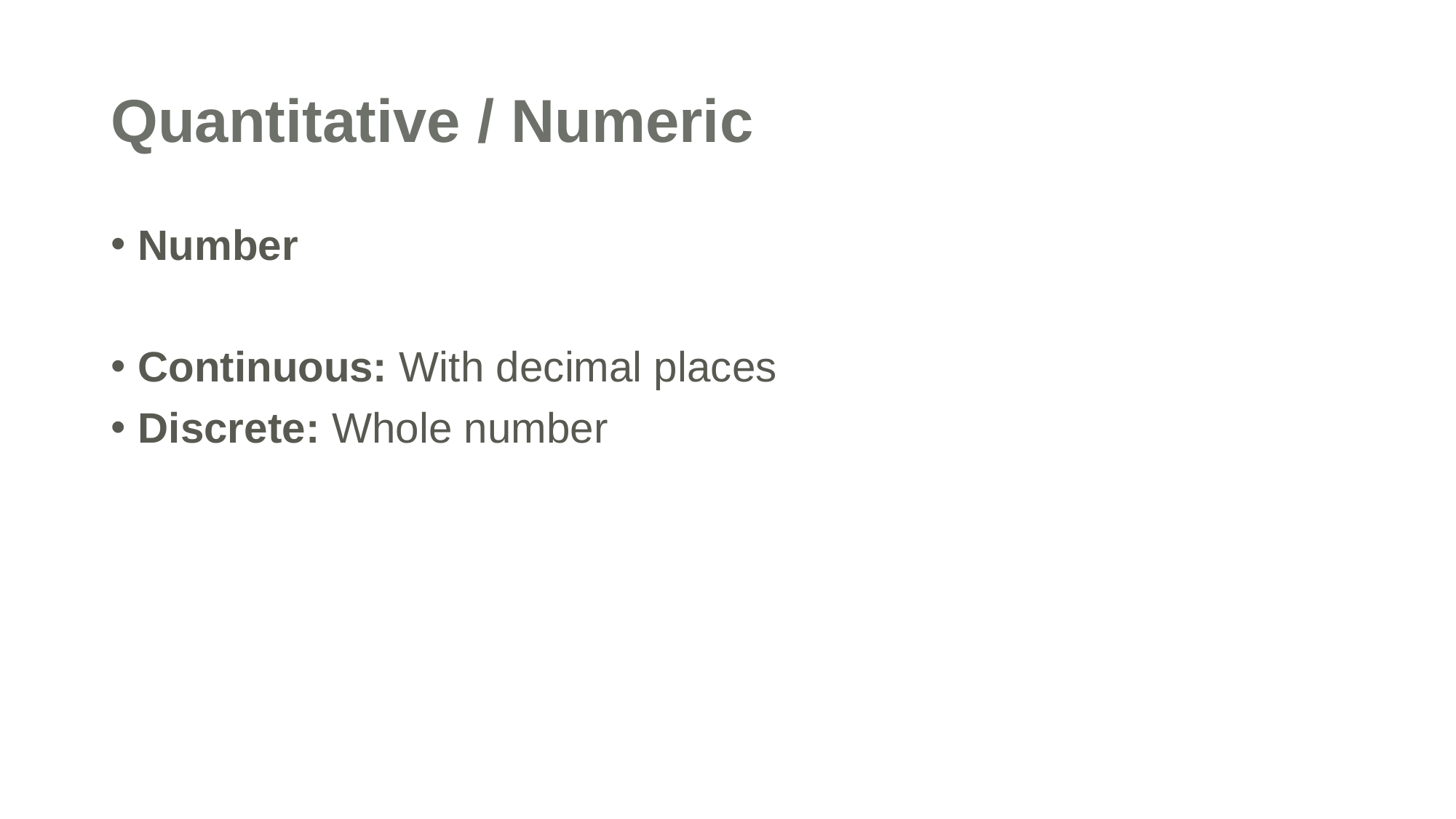

# Quantitative / Numeric
Number

Continuous: With decimal places
Discrete: Whole number